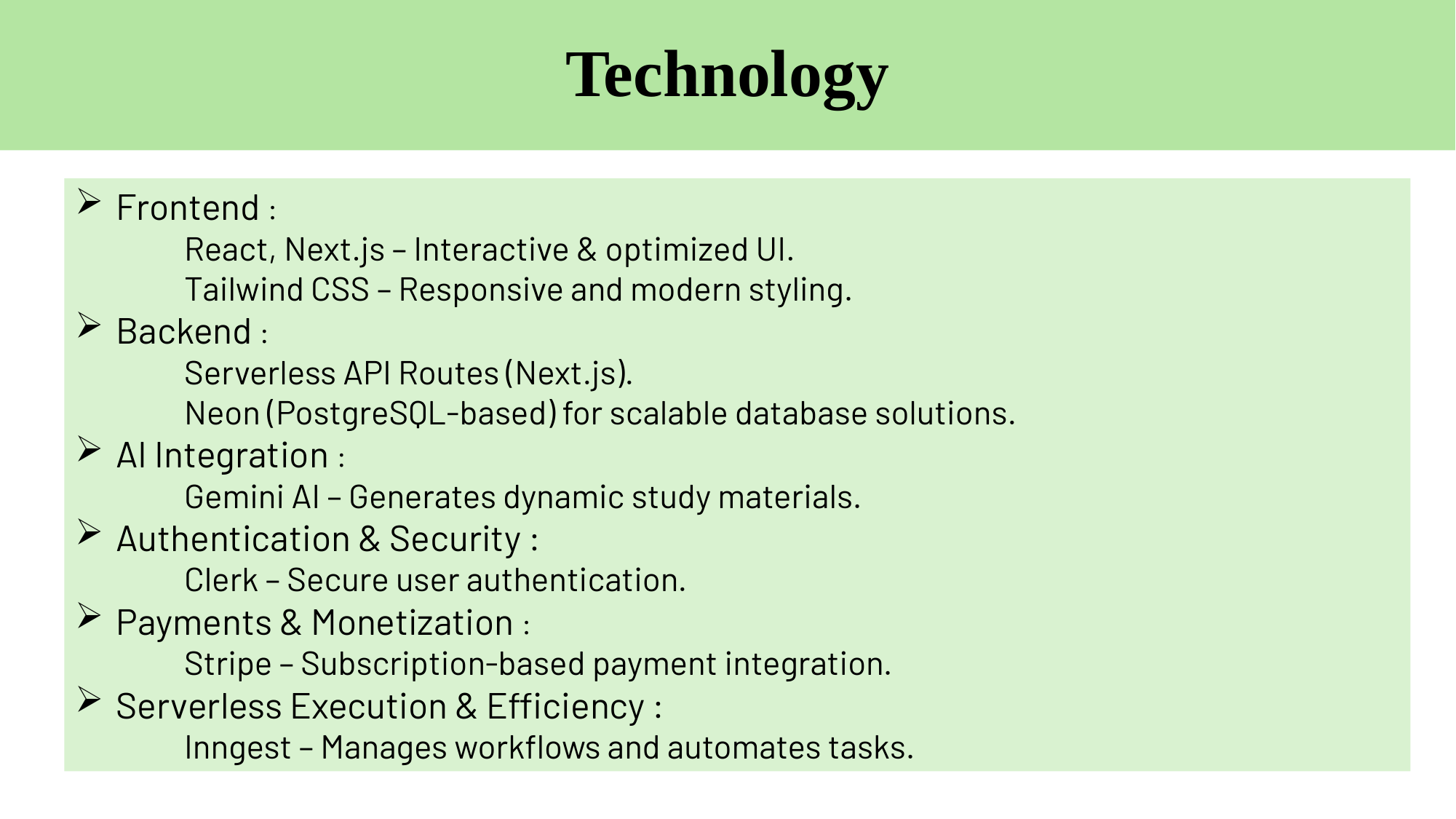

# Technology
Frontend :
React, Next.js – Interactive & optimized UI.
Tailwind CSS – Responsive and modern styling.
Backend :
Serverless API Routes (Next.js).
Neon (PostgreSQL-based) for scalable database solutions.
AI Integration :
Gemini AI – Generates dynamic study materials.
Authentication & Security :
Clerk – Secure user authentication.
Payments & Monetization :
Stripe – Subscription-based payment integration.
Serverless Execution & Efficiency :
Inngest – Manages workflows and automates tasks.